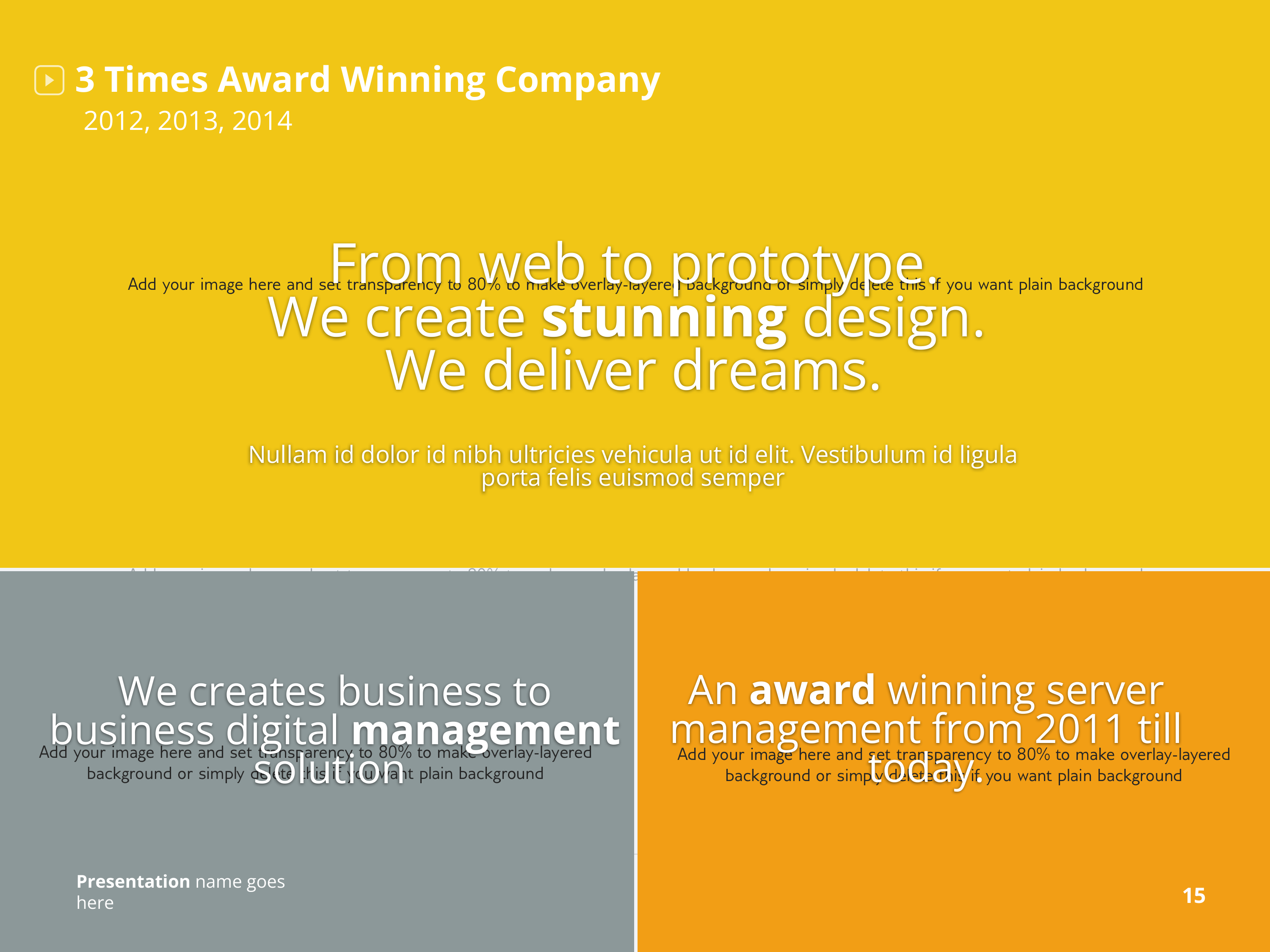

Add your image here and set transparency to 80% to make overlay-layered background or simply delete this if you want plain background

3 Times Award Winning Company

2012, 2013, 2014
From web to prototype.
We create stunning design.
We deliver dreams.
Nullam id dolor id nibh ultricies vehicula ut id elit. Vestibulum id ligula porta felis euismod semper
Add your image here and set transparency to 80% to make overlay-layered background or simply delete this if you want plain background

Add your image here and set transparency to 80% to make overlay-layered background or simply delete this if you want plain background
An award winning server management from 2011 till today.
We creates business to business digital management solution
Presentation name goes here
15
15